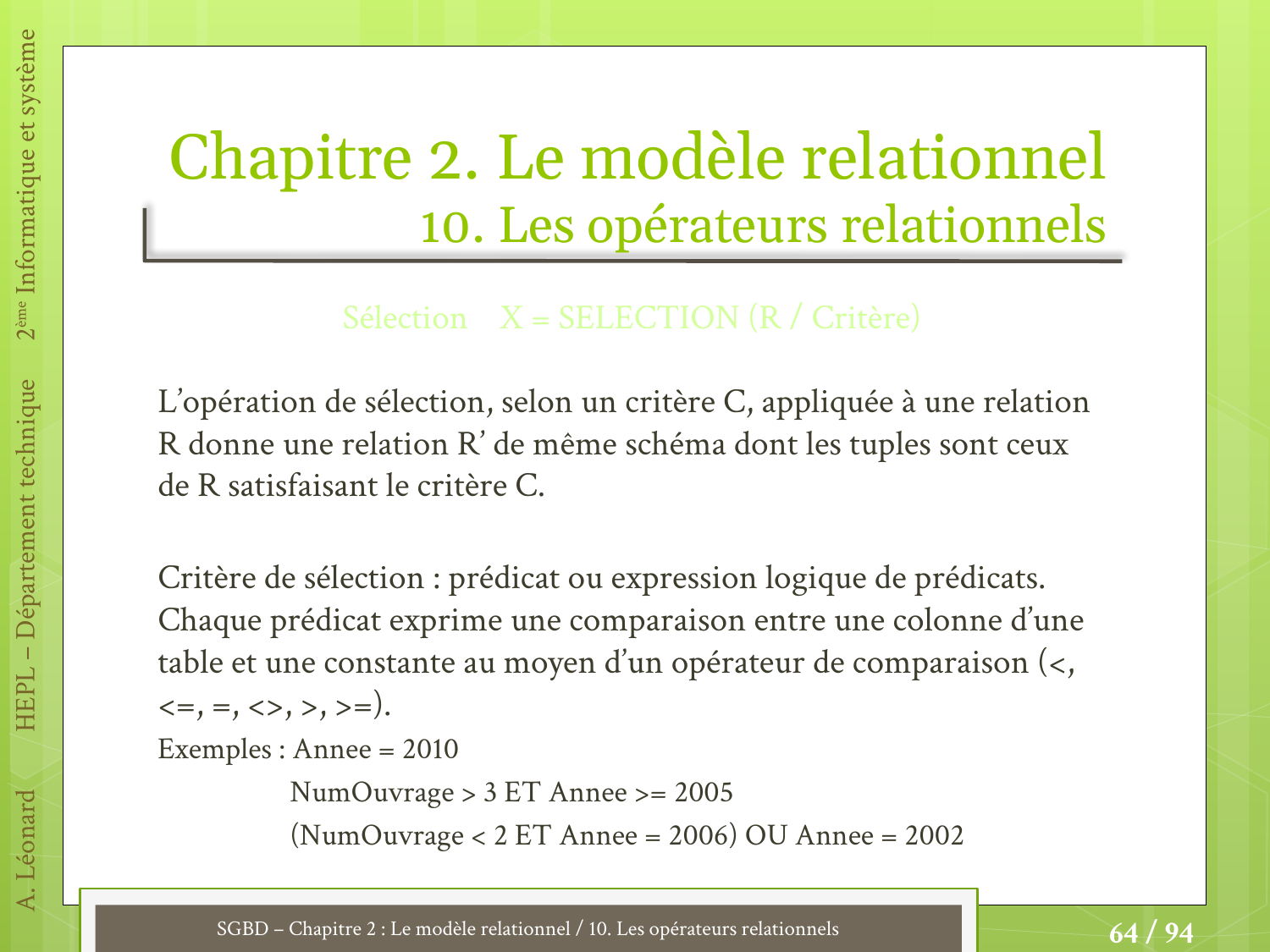

# Chapitre 2. Le modèle relationnel 10. Les opérateurs relationnels
Sélection    X = SELECTION (R / Critère)

L’opération de sélection, selon un critère C, appliquée à une relation R donne une relation R’ de même schéma dont les tuples sont ceux de R satisfaisant le critère C.

Critère de sélection : prédicat ou expression logique de prédicats.  Chaque prédicat exprime une comparaison entre une colonne d’une table et une constante au moyen d’un opérateur de comparaison (<, <=, =, <>, >, >=).
Exemples : Annee = 2010
	    NumOuvrage > 3 ET Annee >= 2005
	    (NumOuvrage < 2 ET Annee = 2006) OU Annee = 2002
SGBD – Chapitre 2 : Le modèle relationnel / 10. Les opérateurs relationnels